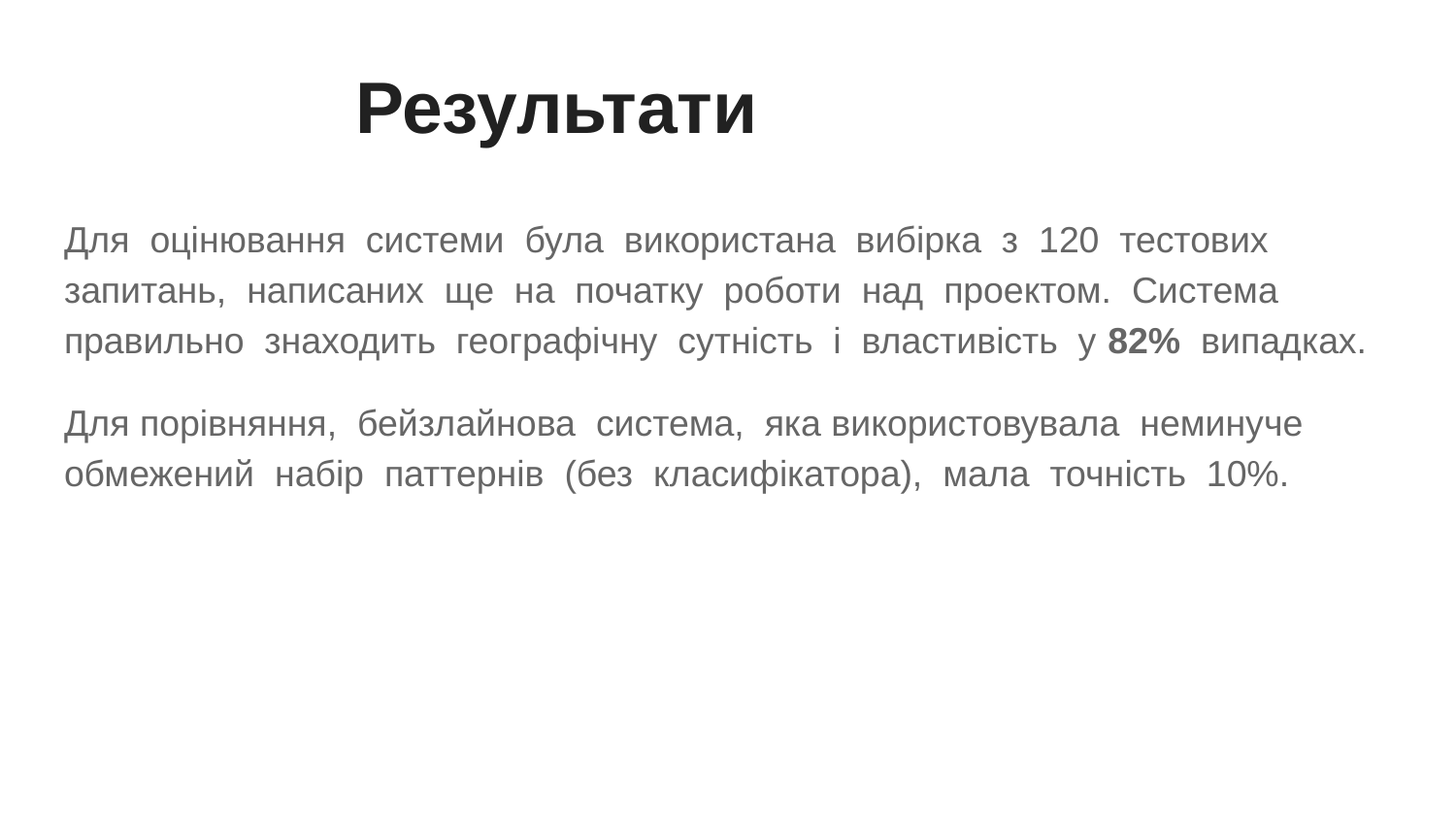

# Результати
Для  оцінювання  системи  була  використана  вибірка  з  120  тестових  запитань,  написаних  ще  на  початку  роботи  над  проектом.  Система  правильно  знаходить  географічну  сутність  і  властивість  у 82%  випадках.
Для порівняння,  бейзлайнова  система,  яка використовувала  неминуче  обмежений  набір  паттернів  (без  класифікатора),  мала  точність  10%.